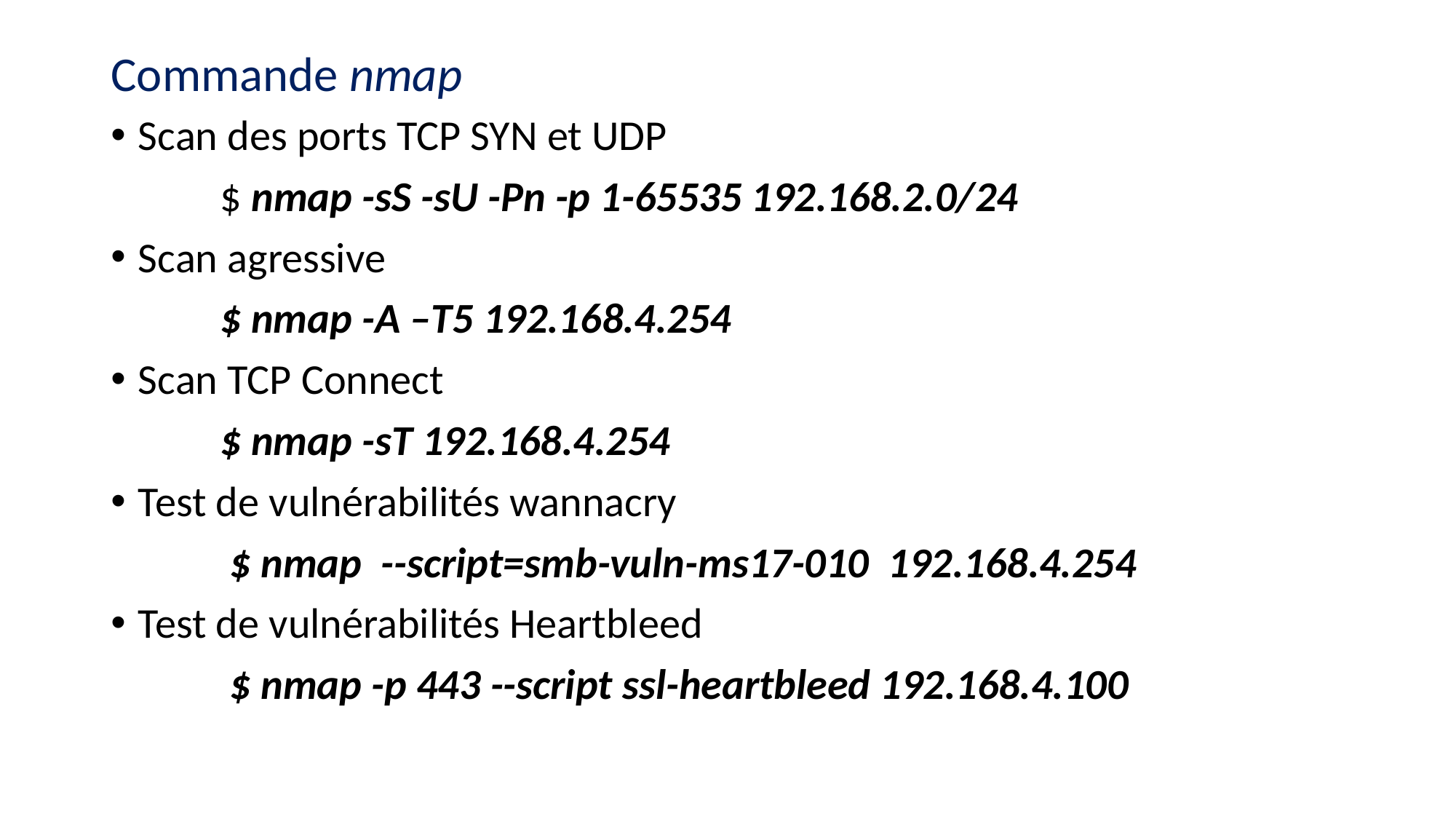

# Commande nmap
Scan des ports TCP SYN et UDP
	$ nmap -sS -sU -Pn -p 1-65535 192.168.2.0/24
Scan agressive
	$ nmap -A –T5 192.168.4.254
Scan TCP Connect
	$ nmap -sT 192.168.4.254
Test de vulnérabilités wannacry
	 $ nmap  --script=smb-vuln-ms17-010  192.168.4.254
Test de vulnérabilités Heartbleed
	 $ nmap -p 443 --script ssl-heartbleed 192.168.4.100